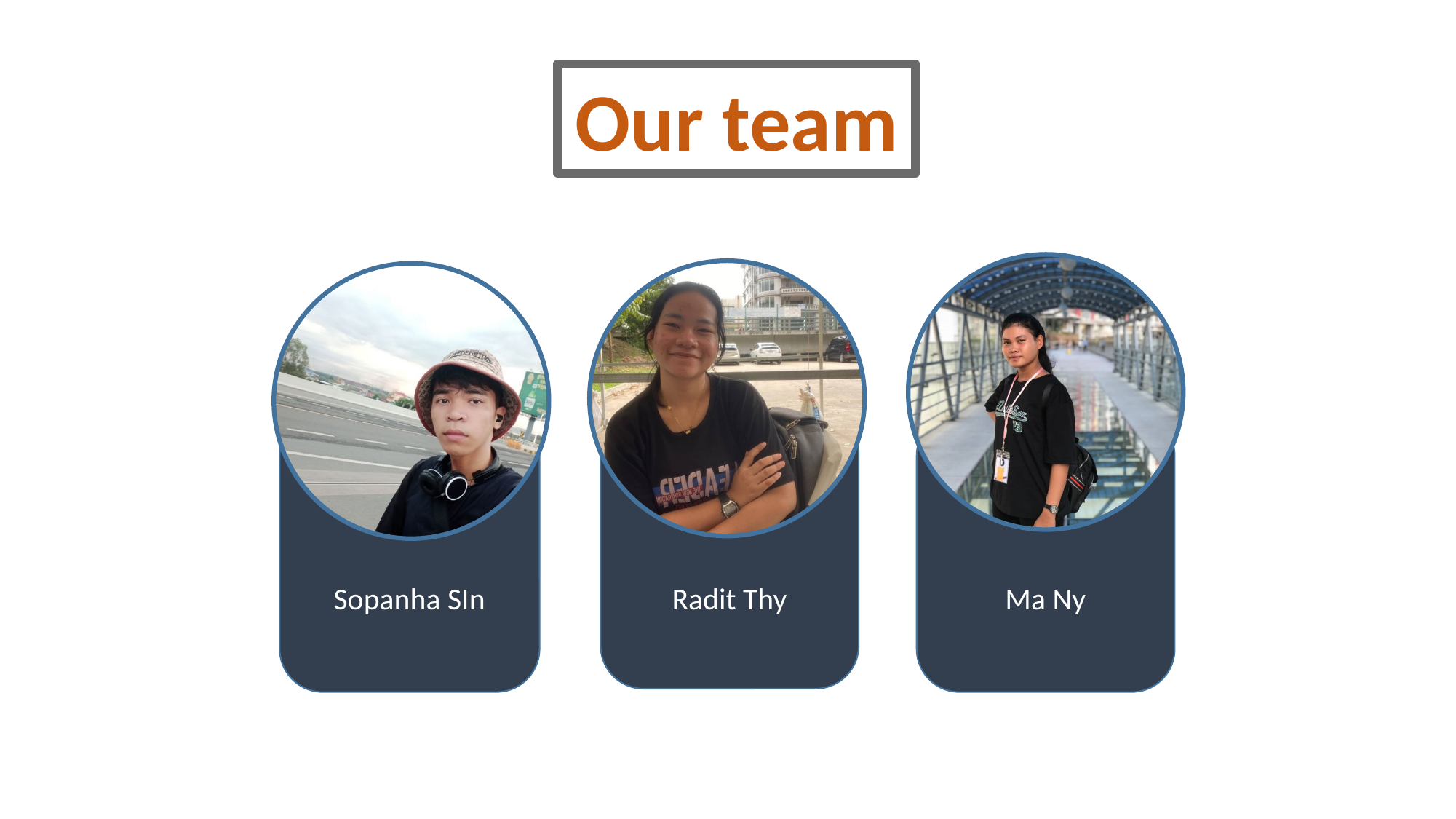

Our team

Sopanha SIn
Radit Thy
Ma Ny